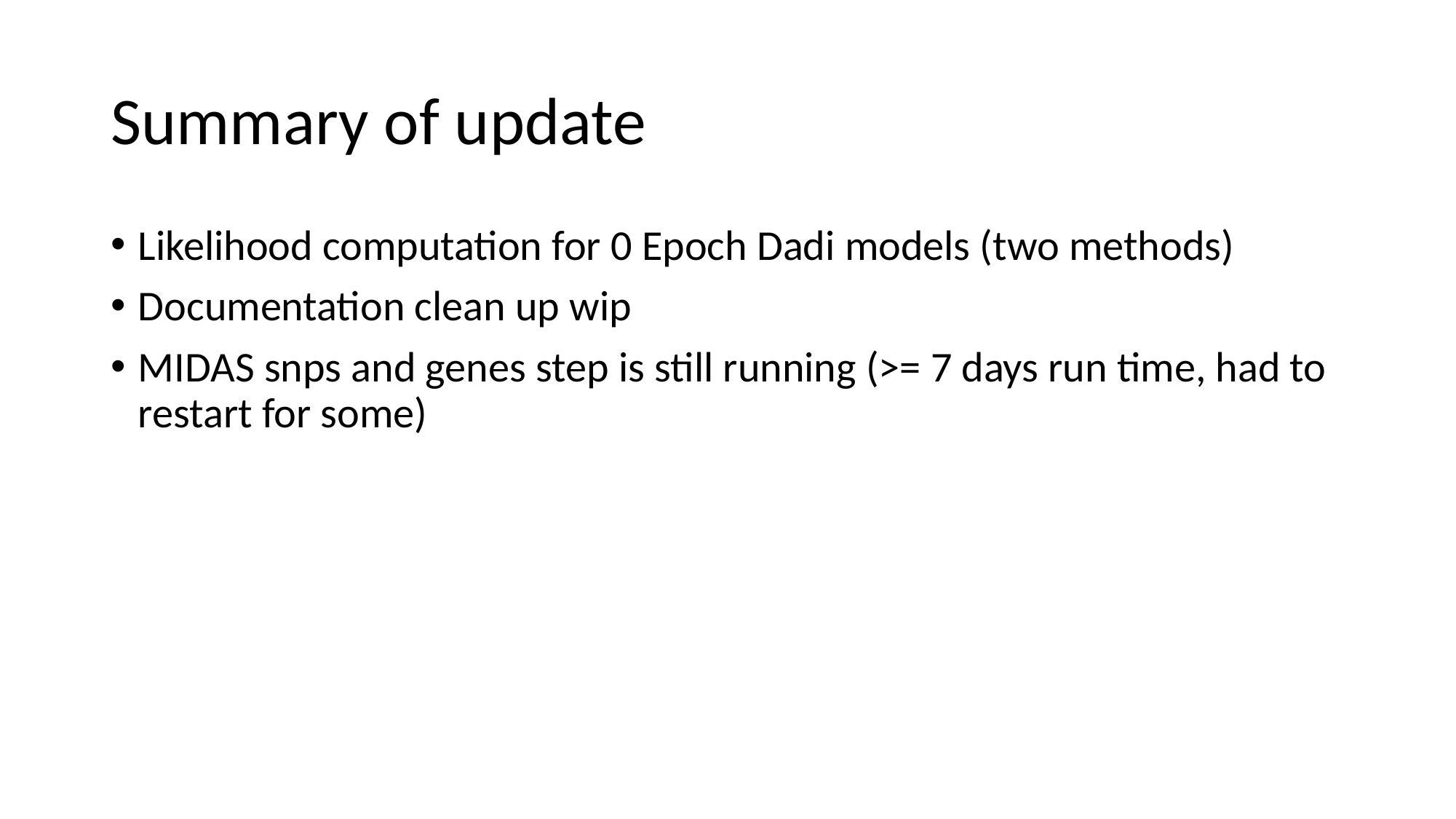

# Summary of update
Likelihood computation for 0 Epoch Dadi models (two methods)
Documentation clean up wip
MIDAS snps and genes step is still running (>= 7 days run time, had to restart for some)